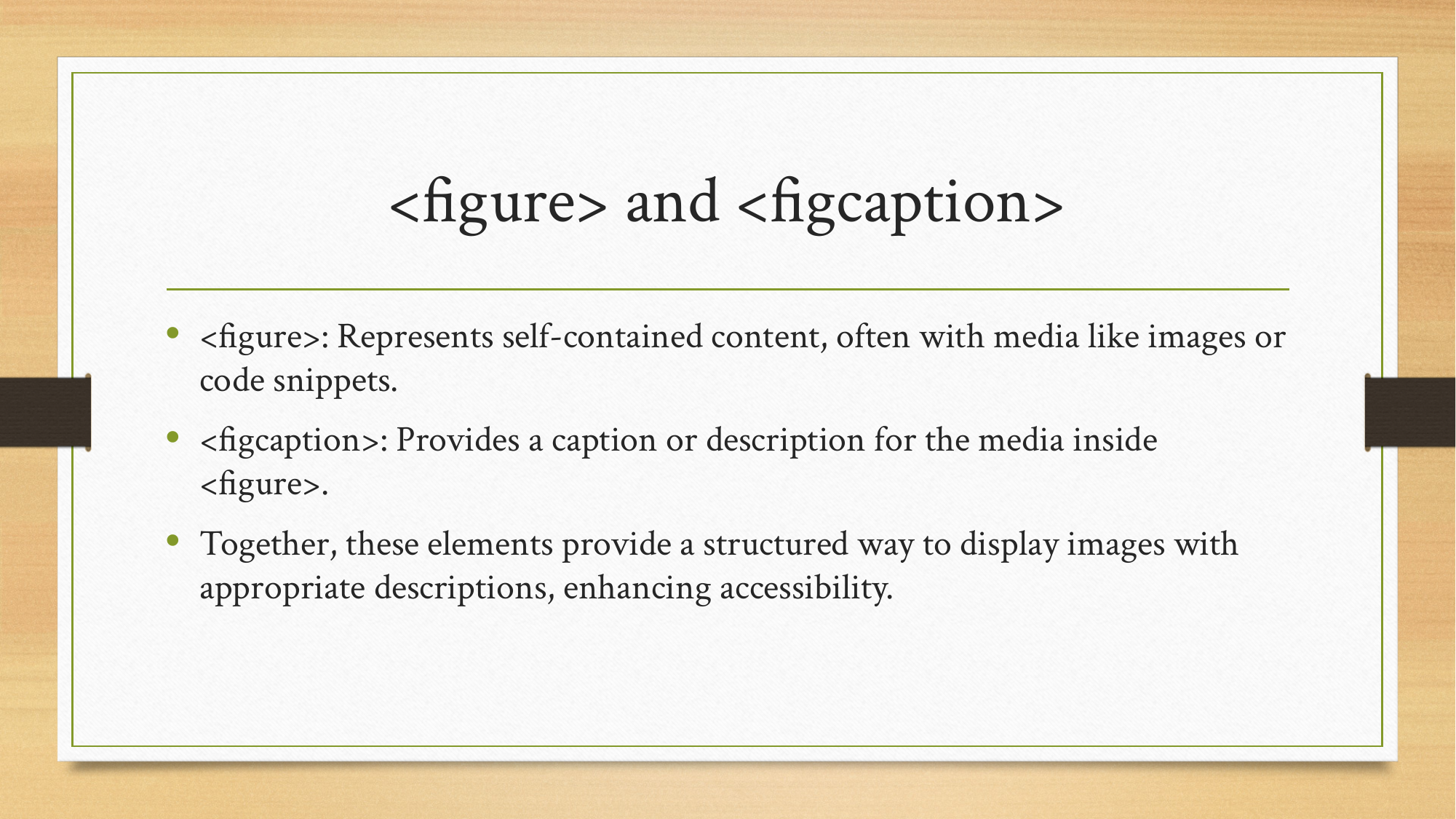

# <figure> and <figcaption>
<figure>: Represents self-contained content, often with media like images or code snippets.
<figcaption>: Provides a caption or description for the media inside <figure>.
Together, these elements provide a structured way to display images with appropriate descriptions, enhancing accessibility.